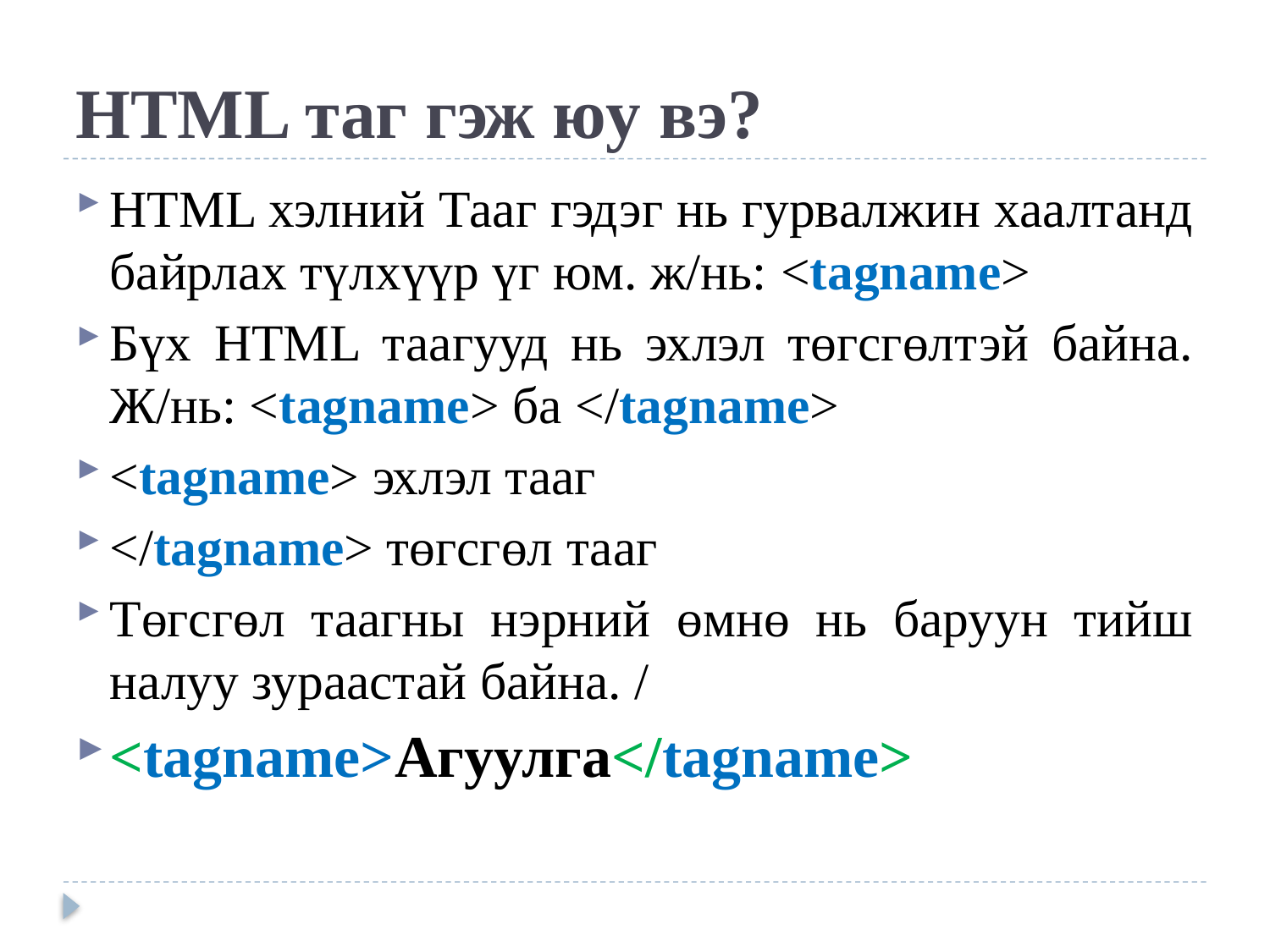

# HTML таг гэж юу вэ?
HTML хэлний Тааг гэдэг нь гурвалжин хаалтанд байрлах түлхүүр үг юм. ж/нь: <tagname>
Бүх HTML таагууд нь эхлэл төгсгөлтэй байна. Ж/нь: <tagname> ба </tagname>
<tagname> эхлэл тааг
</tagname> төгсгөл тааг
Төгсгөл таагны нэрний өмнө нь баруун тийш налуу зураастай байна. /
<tagname>Агуулга</tagname>